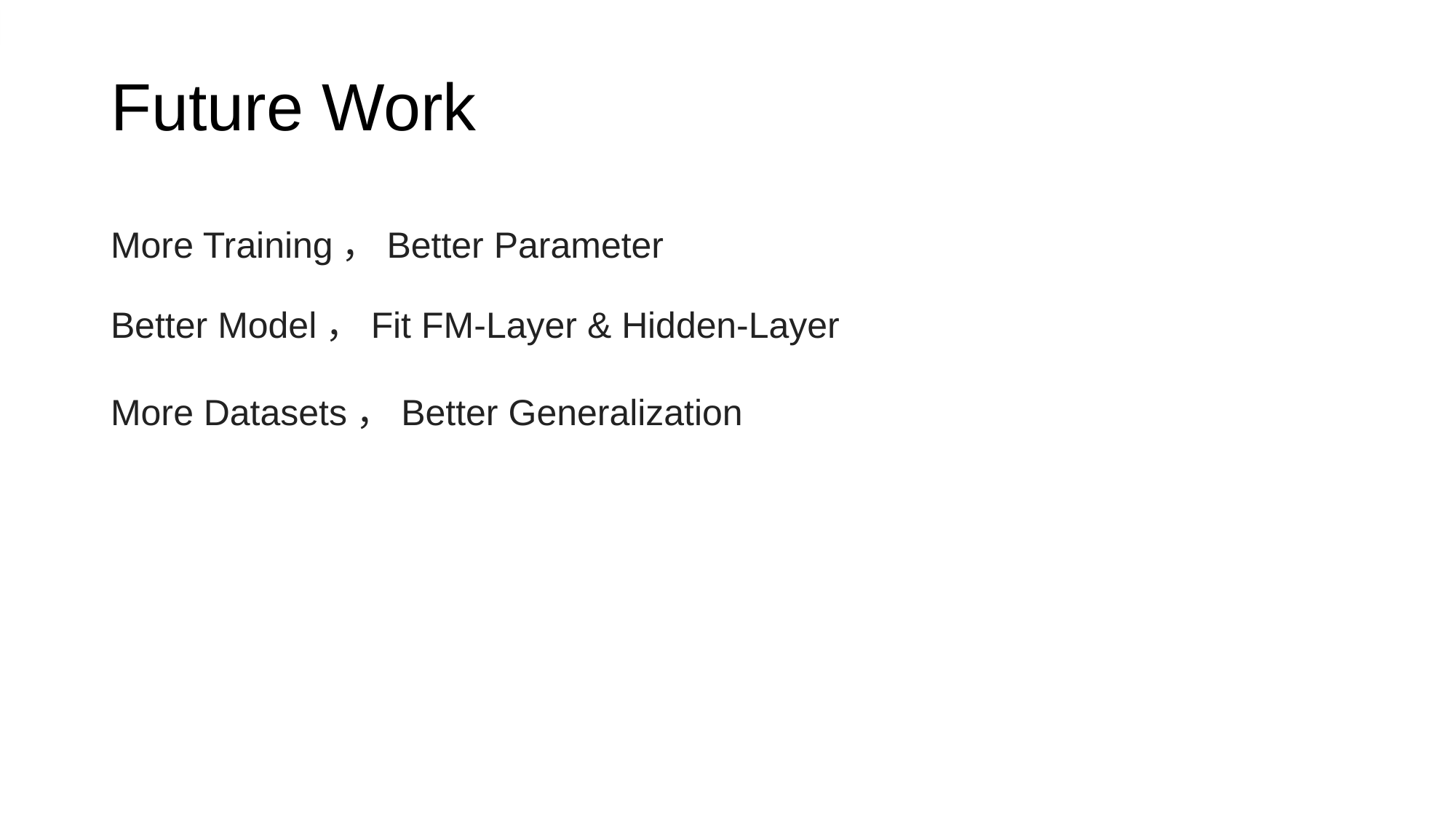

# Future Work

More Training，Better Parameter

Better Model，Fit FM-Layer & Hidden-Layer

More Datasets，Better Generalization